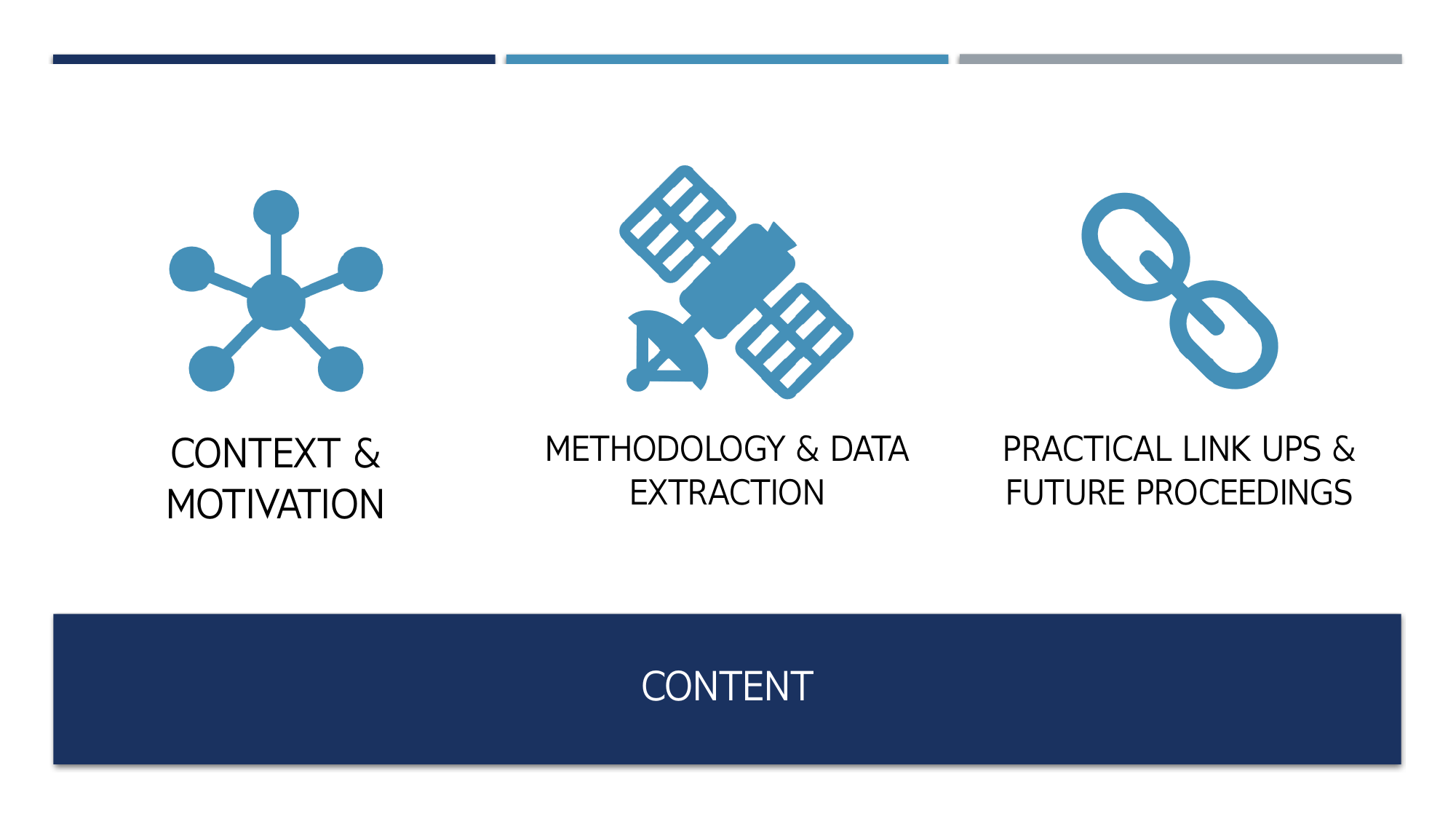

CONTEXT & MOTIVATION
METHODOLOGY & DATA EXTRACTION
PRACTICAL LINK UPS & FUTURE PROCEEDINGS

# CONTENT